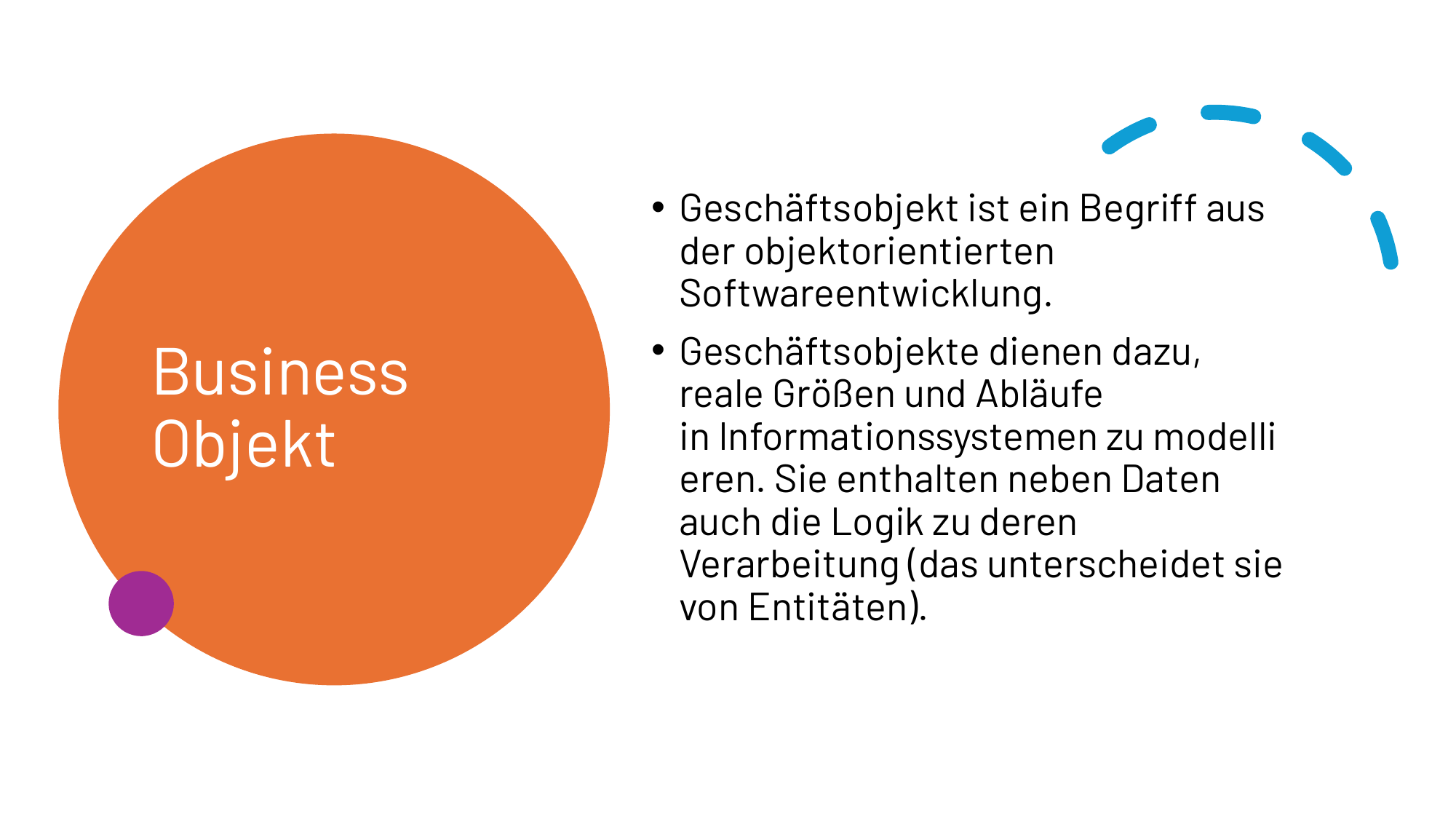

# Business Objekt
Geschäftsobjekt ist ein Begriff aus der objektorientierten Softwareentwicklung.
Geschäftsobjekte dienen dazu, reale Größen und Abläufe in Informationssystemen zu modellieren. Sie enthalten neben Daten auch die Logik zu deren Verarbeitung (das unterscheidet sie von Entitäten).